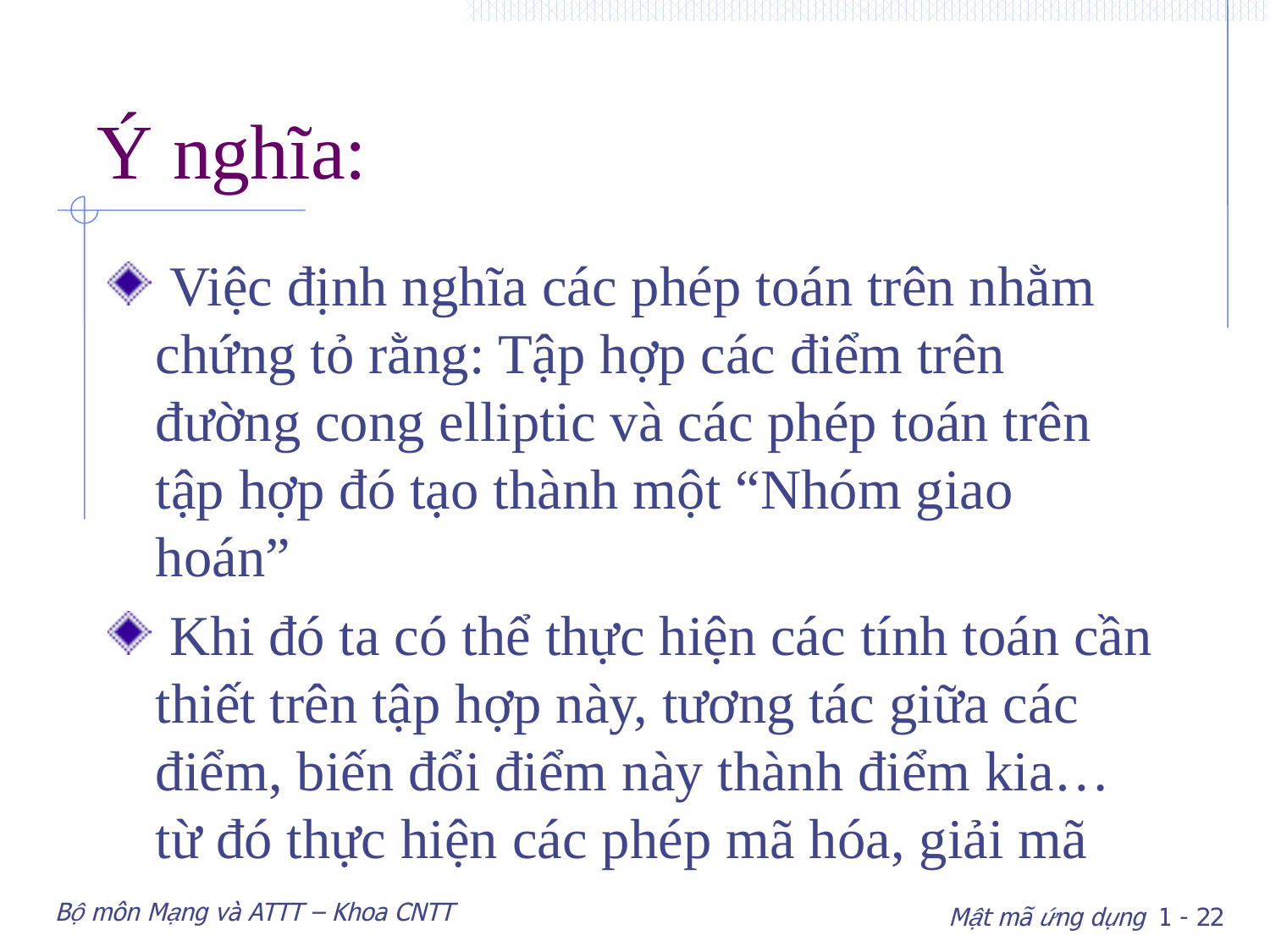

# Ý nghĩa:
 Việc định nghĩa các phép toán trên nhằm chứng tỏ rằng: Tập hợp các điểm trên đường cong elliptic và các phép toán trên tập hợp đó tạo thành một “Nhóm giao hoán”
 Khi đó ta có thể thực hiện các tính toán cần thiết trên tập hợp này, tương tác giữa các điểm, biến đổi điểm này thành điểm kia… từ đó thực hiện các phép mã hóa, giải mã
Bộ môn Mạng và ATTT – Khoa CNTT